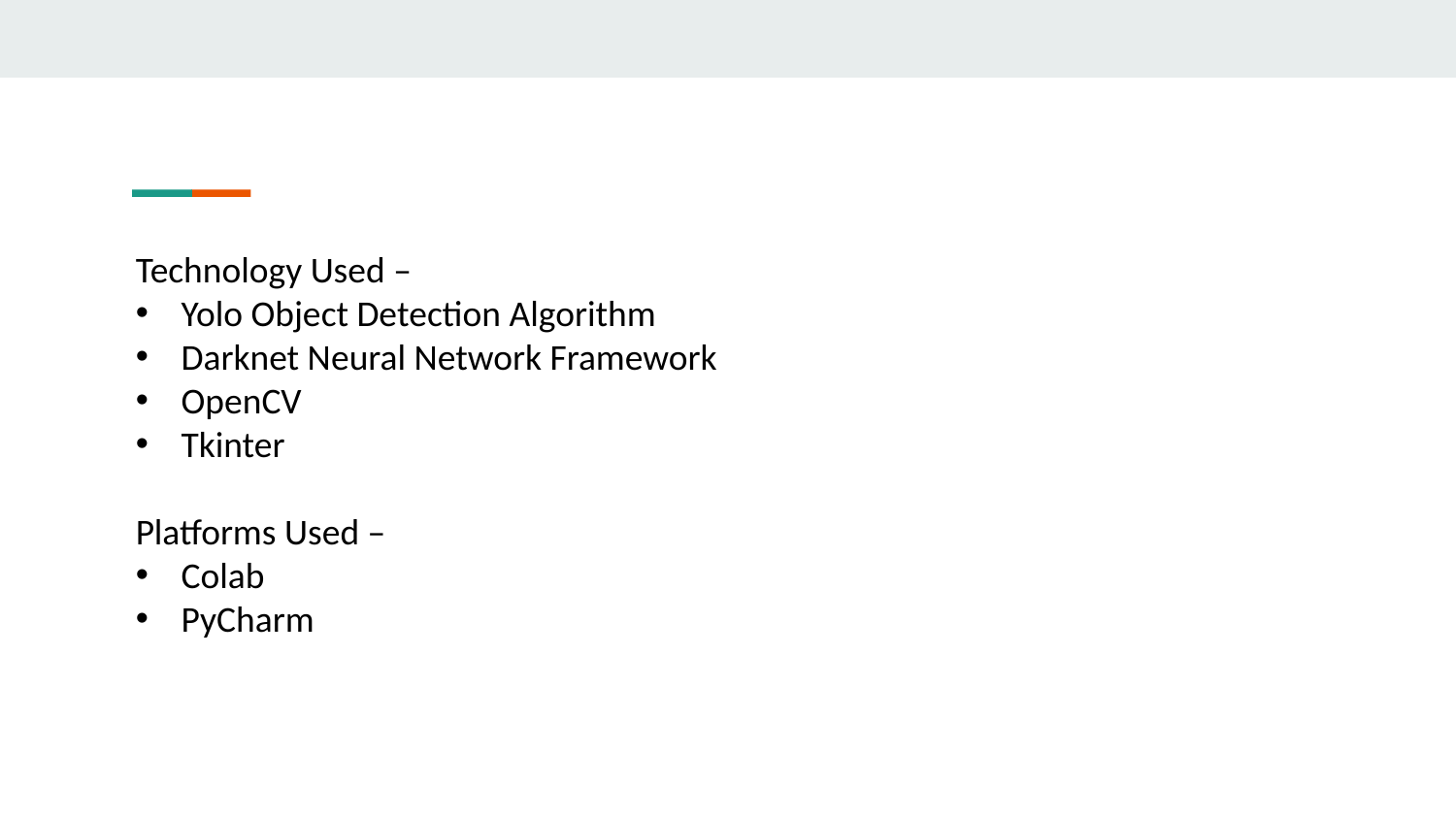

Technology Used –
Yolo Object Detection Algorithm
Darknet Neural Network Framework
OpenCV
Tkinter

Platforms Used –
Colab
PyCharm